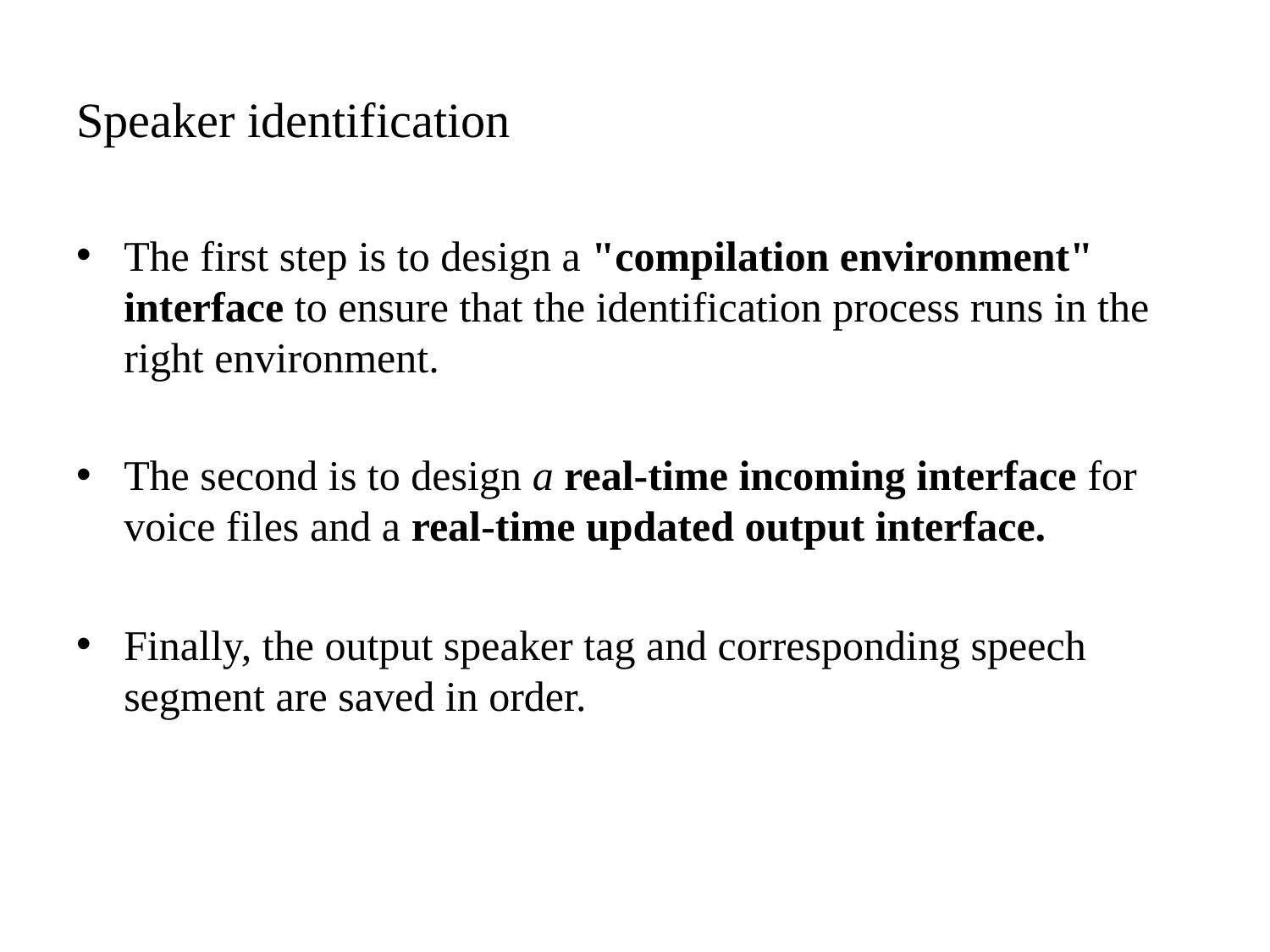

# Speaker identification
The first step is to design a "compilation environment" interface to ensure that the identification process runs in the right environment.

The second is to design a real-time incoming interface for voice files and a real-time updated output interface.

Finally, the output speaker tag and corresponding speech segment are saved in order.